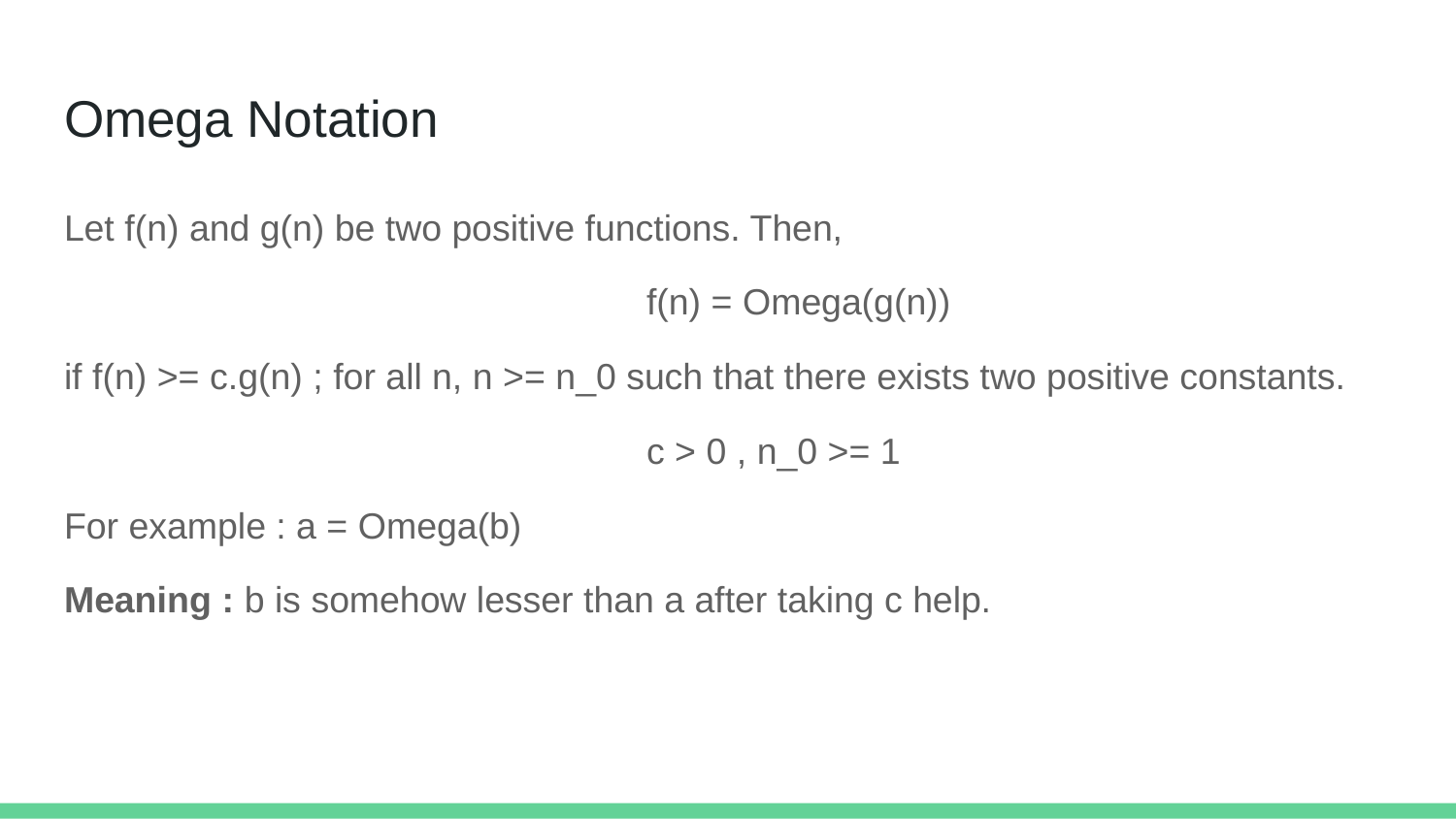

# Omega Notation
Let f(n) and g(n) be two positive functions. Then,
f(n) = Omega(g(n))
if f(n) >= c.g(n) ; for all n, n >= n_0 such that there exists two positive constants.
c > 0 , n_0 >= 1
For example : a = Omega(b)
Meaning : b is somehow lesser than a after taking c help.